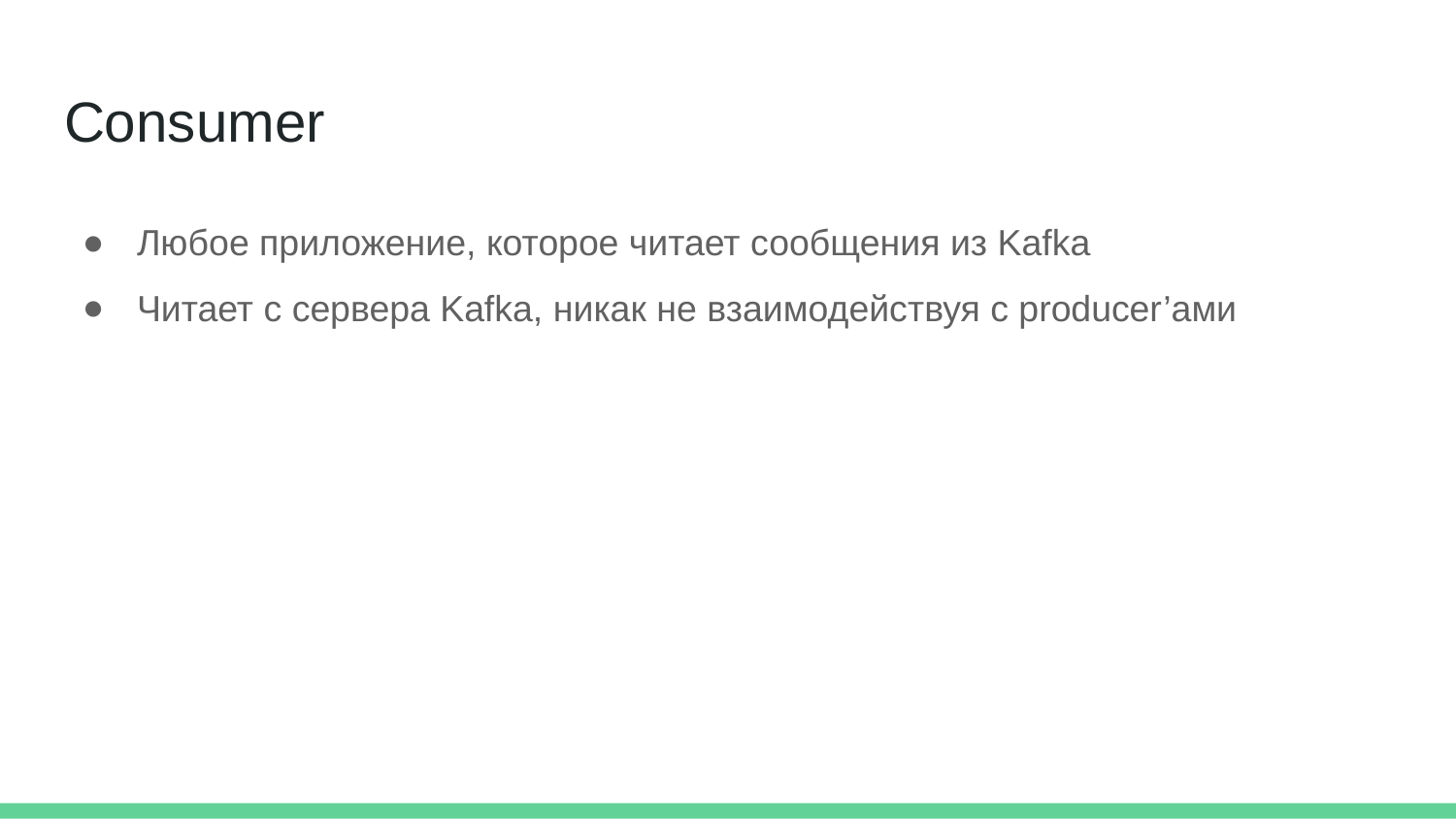

# Consumer
Любое приложение, которое читает сообщения из Kafka
Читает с сервера Kafka, никак не взаимодействуя с producer’ами